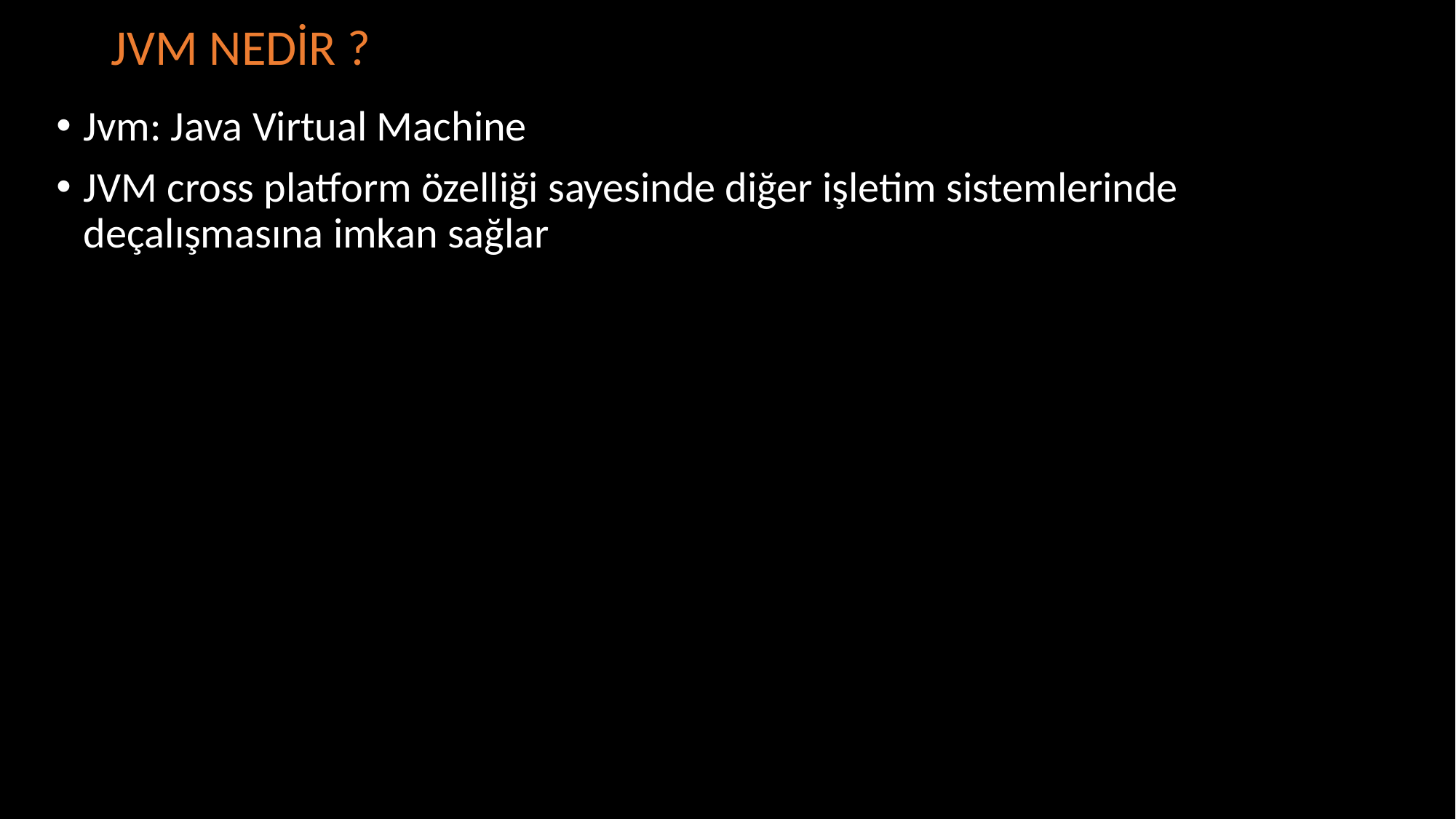

# JVM NEDİR ?
Jvm: Java Virtual Machine
JVM cross platform özelliği sayesinde diğer işletim sistemlerinde deçalışmasına imkan sağlar